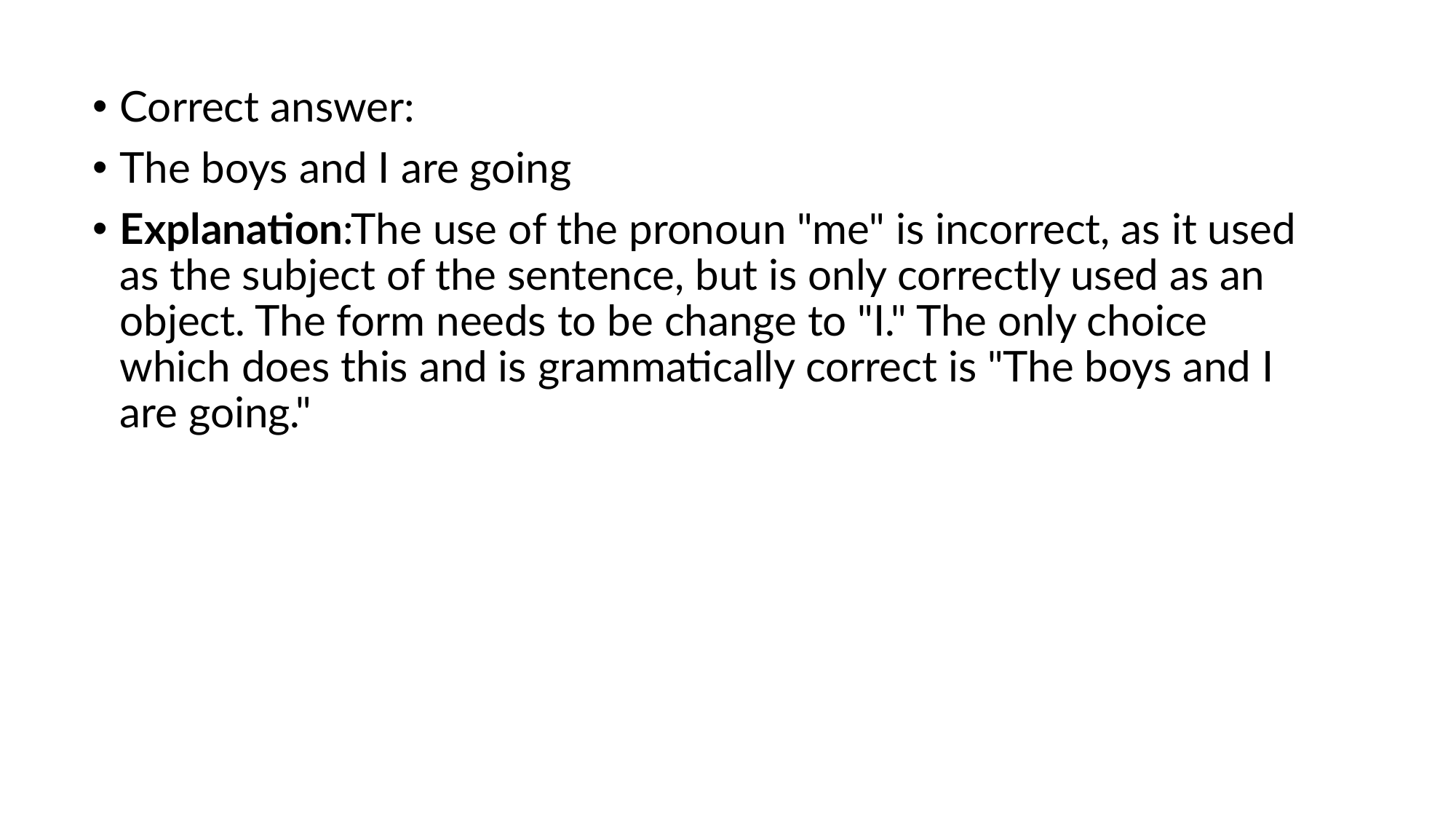

Correct answer:
The boys and I are going
Explanation:The use of the pronoun "me" is incorrect, as it used as the subject of the sentence, but is only correctly used as an object. The form needs to be change to "I." The only choice which does this and is grammatically correct is "The boys and I are going."